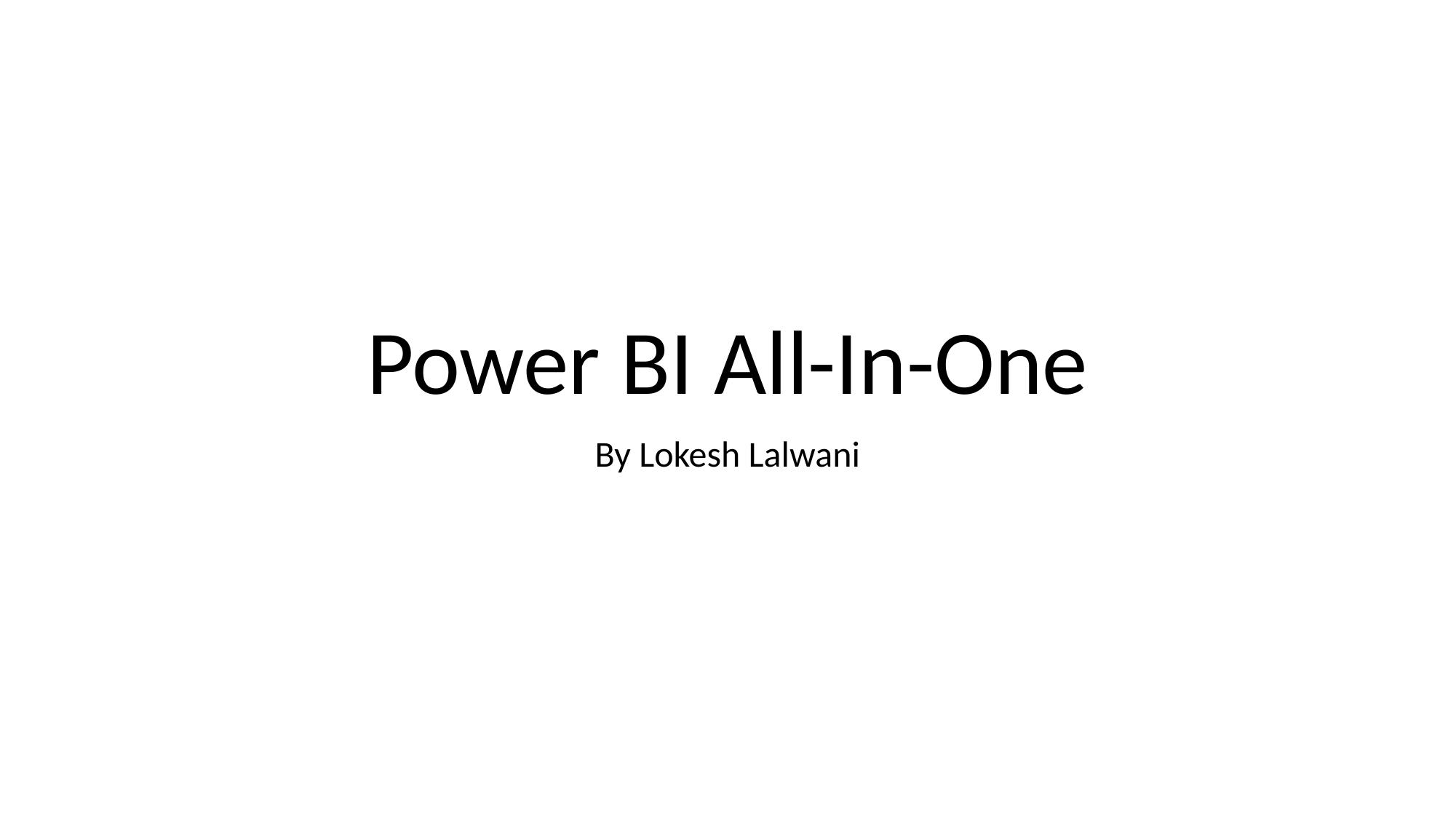

# Power BI All-In-One
By Lokesh Lalwani